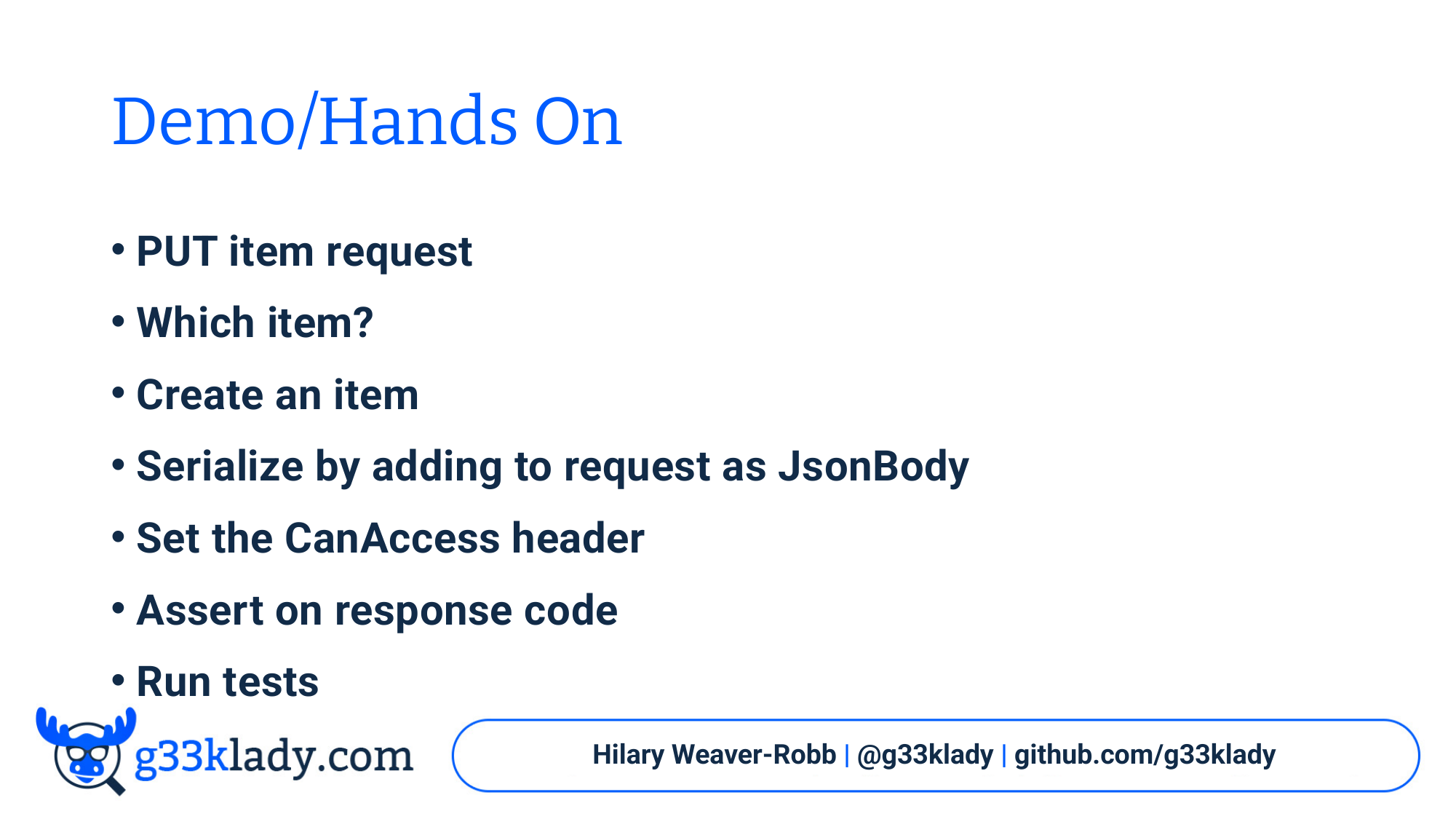

# Demo/Hands On
PUT item request
Which item?
Create an item
Serialize by adding to request as JsonBody
Set the CanAccess header
Assert on response code
Run tests